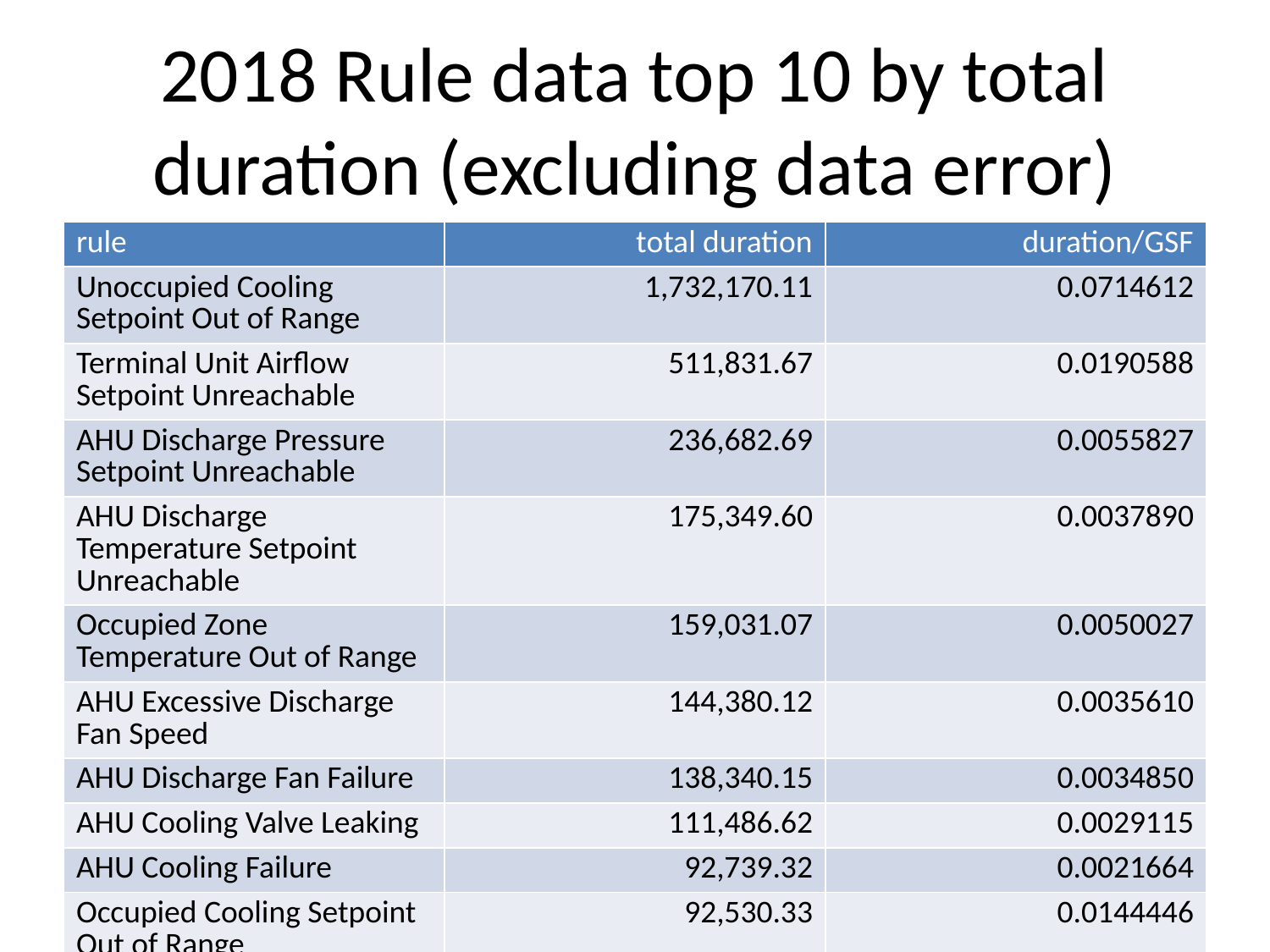

# 2018 Rule data top 10 by total duration (excluding data error)
| rule | total duration | duration/GSF |
| --- | --- | --- |
| Unoccupied Cooling Setpoint Out of Range | 1,732,170.11 | 0.0714612 |
| Terminal Unit Airflow Setpoint Unreachable | 511,831.67 | 0.0190588 |
| AHU Discharge Pressure Setpoint Unreachable | 236,682.69 | 0.0055827 |
| AHU Discharge Temperature Setpoint Unreachable | 175,349.60 | 0.0037890 |
| Occupied Zone Temperature Out of Range | 159,031.07 | 0.0050027 |
| AHU Excessive Discharge Fan Speed | 144,380.12 | 0.0035610 |
| AHU Discharge Fan Failure | 138,340.15 | 0.0034850 |
| AHU Cooling Valve Leaking | 111,486.62 | 0.0029115 |
| AHU Cooling Failure | 92,739.32 | 0.0021664 |
| Occupied Cooling Setpoint Out of Range | 92,530.33 | 0.0144446 |